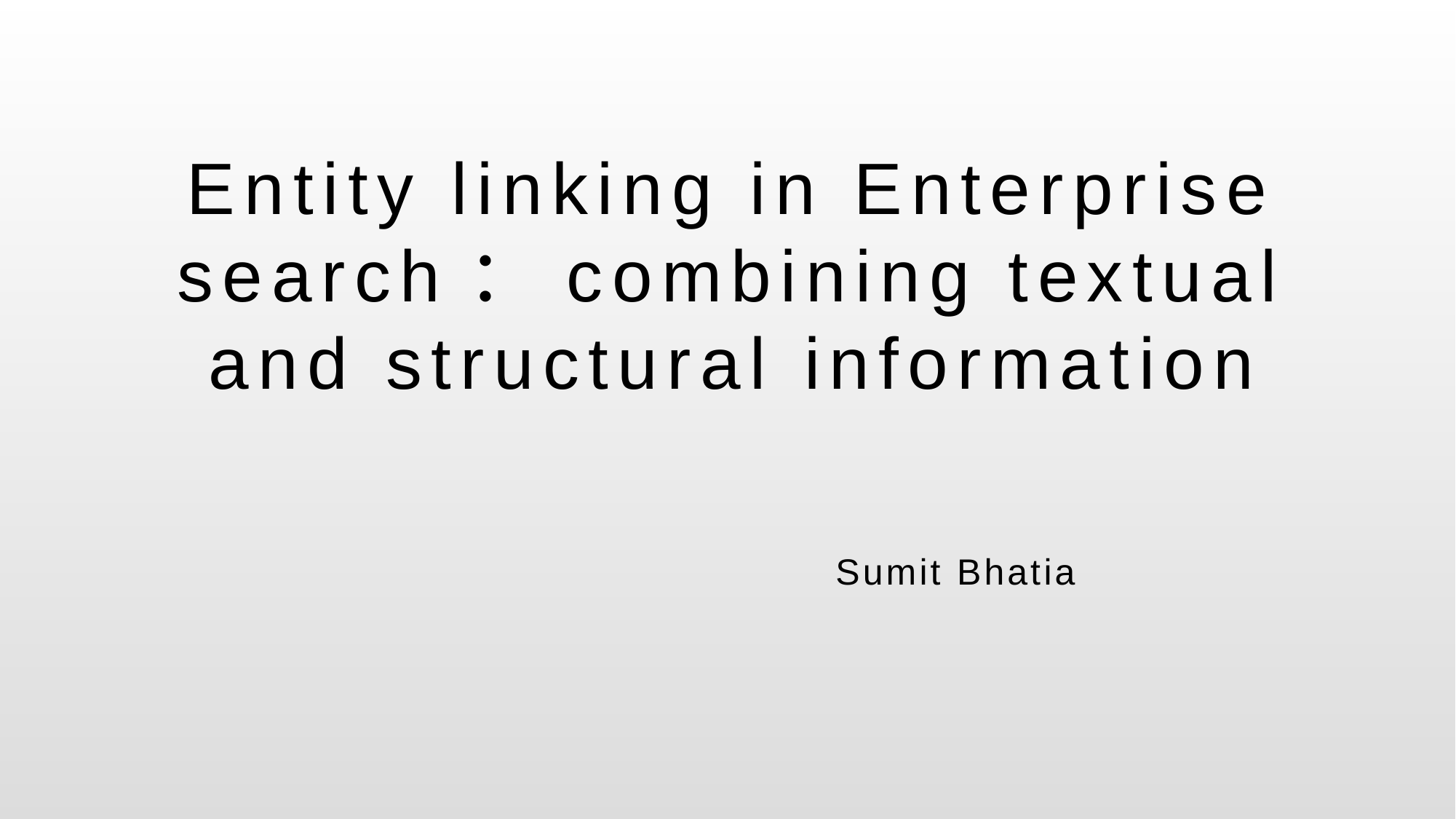

# Entity linking in Enterprise search：combining textual and structural information
                            Sumit Bhatia